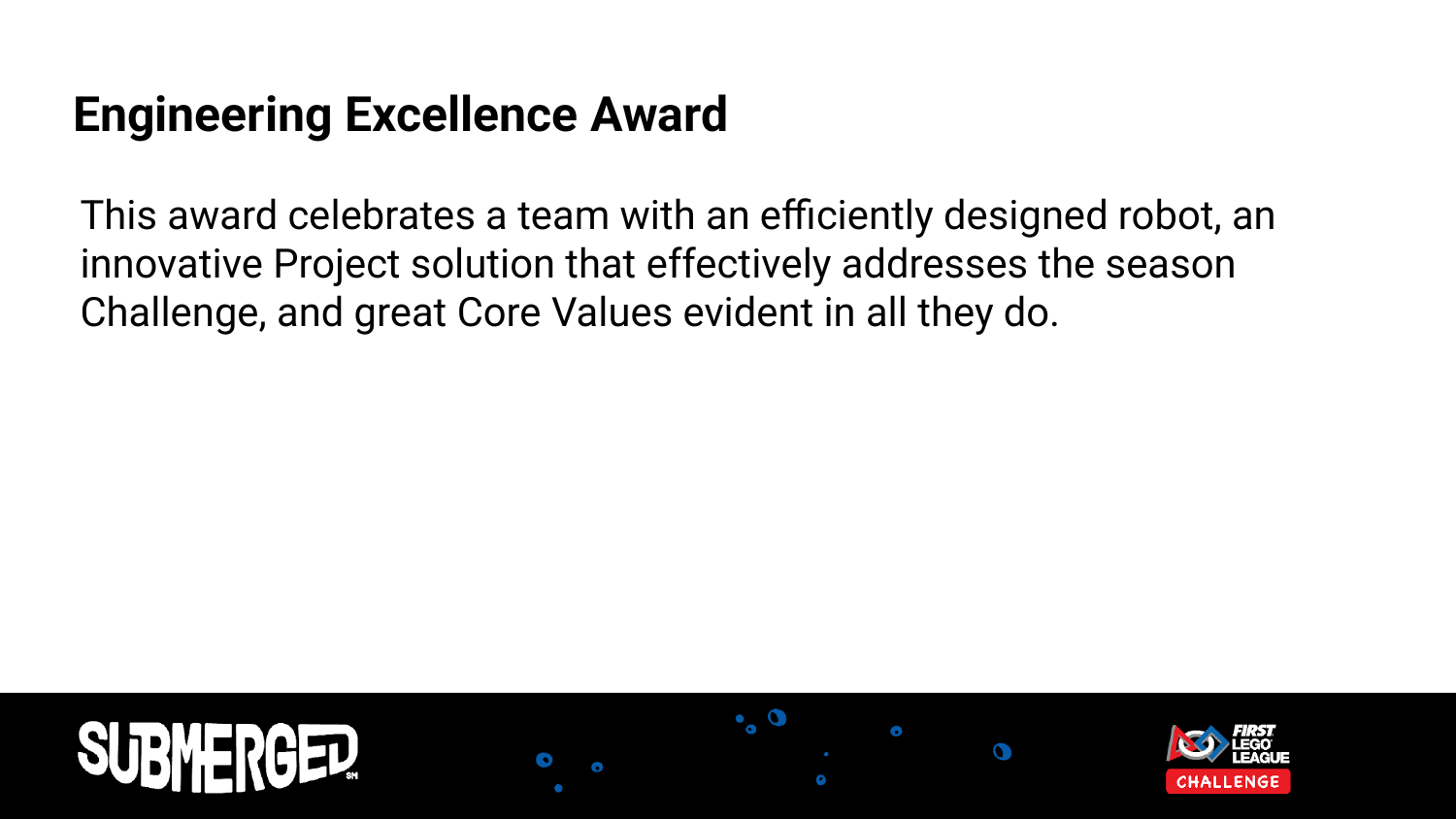

# Engineering Excellence Award
This award celebrates a team with an efficiently designed robot, an innovative Project solution that effectively addresses the season Challenge, and great Core Values evident in all they do.